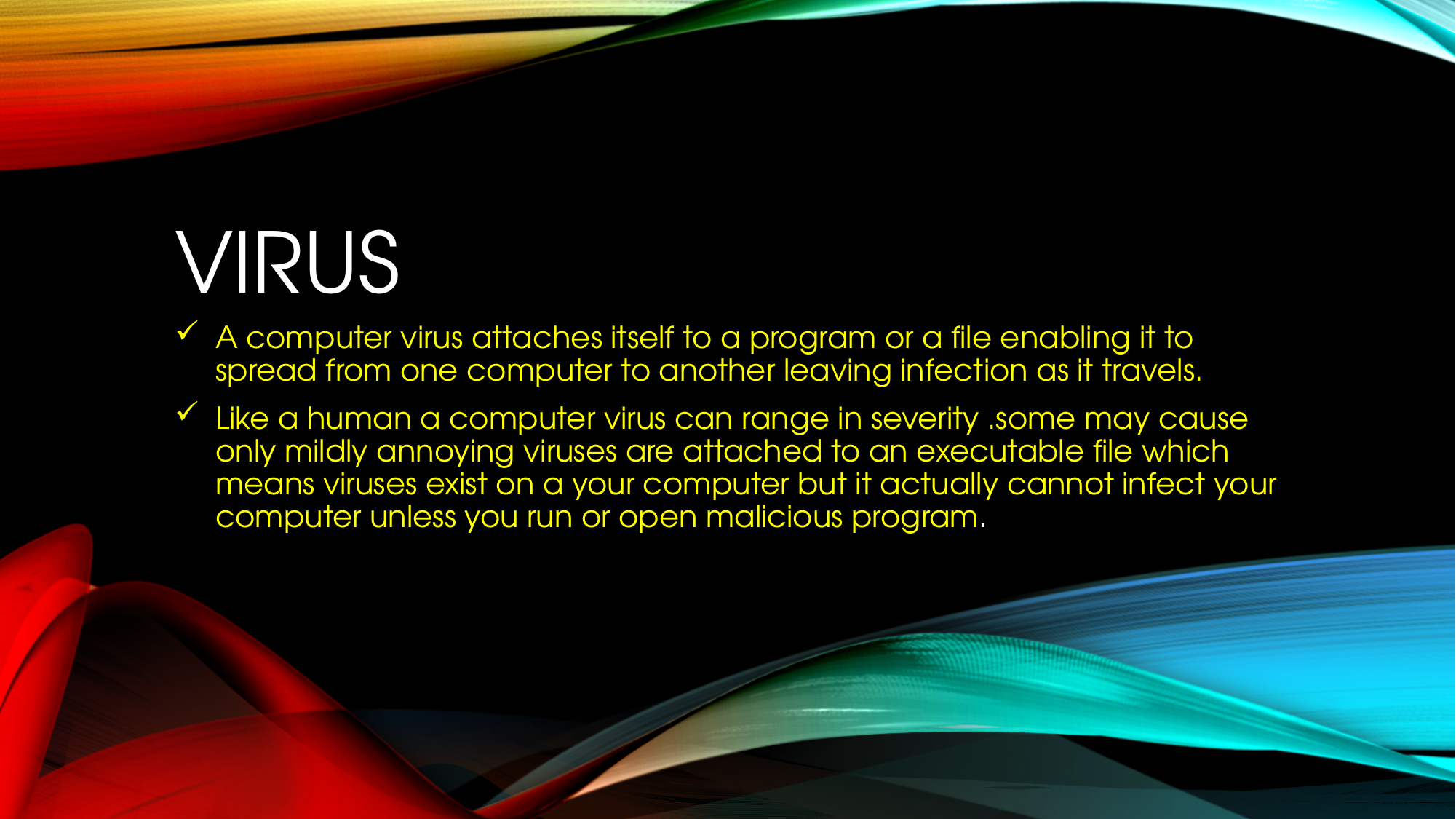

# virus
A computer virus attaches itself to a program or a file enabling it to spread from one computer to another leaving infection as it travels.
Like a human a computer virus can range in severity .some may cause only mildly annoying viruses are attached to an executable file which means viruses exist on a your computer but it actually cannot infect your computer unless you run or open malicious program.